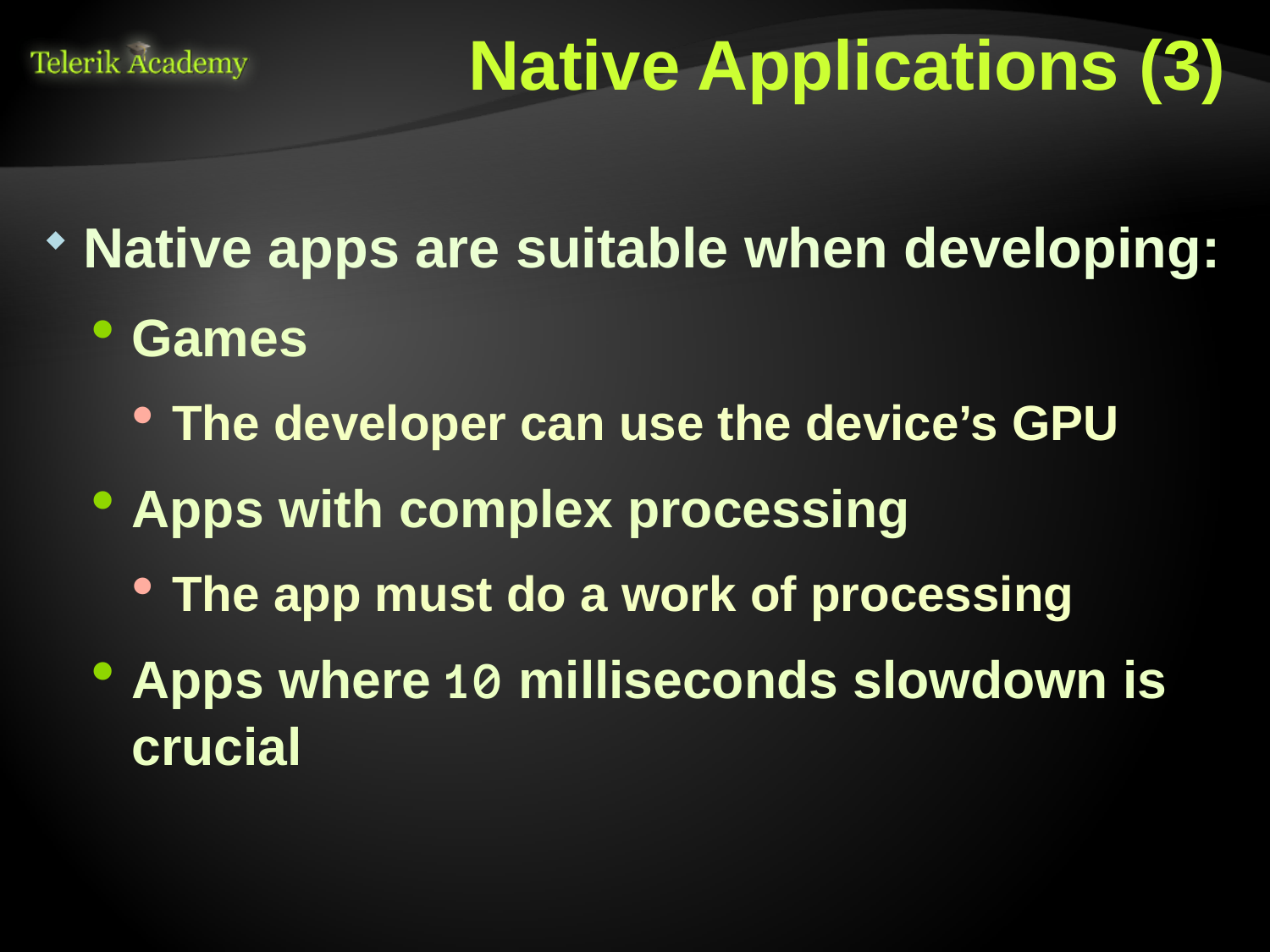

# Native Applications (3)
Native apps are suitable when developing:
Games
The developer can use the device’s GPU
Apps with complex processing
The app must do a work of processing
Apps where 10 milliseconds slowdown is crucial